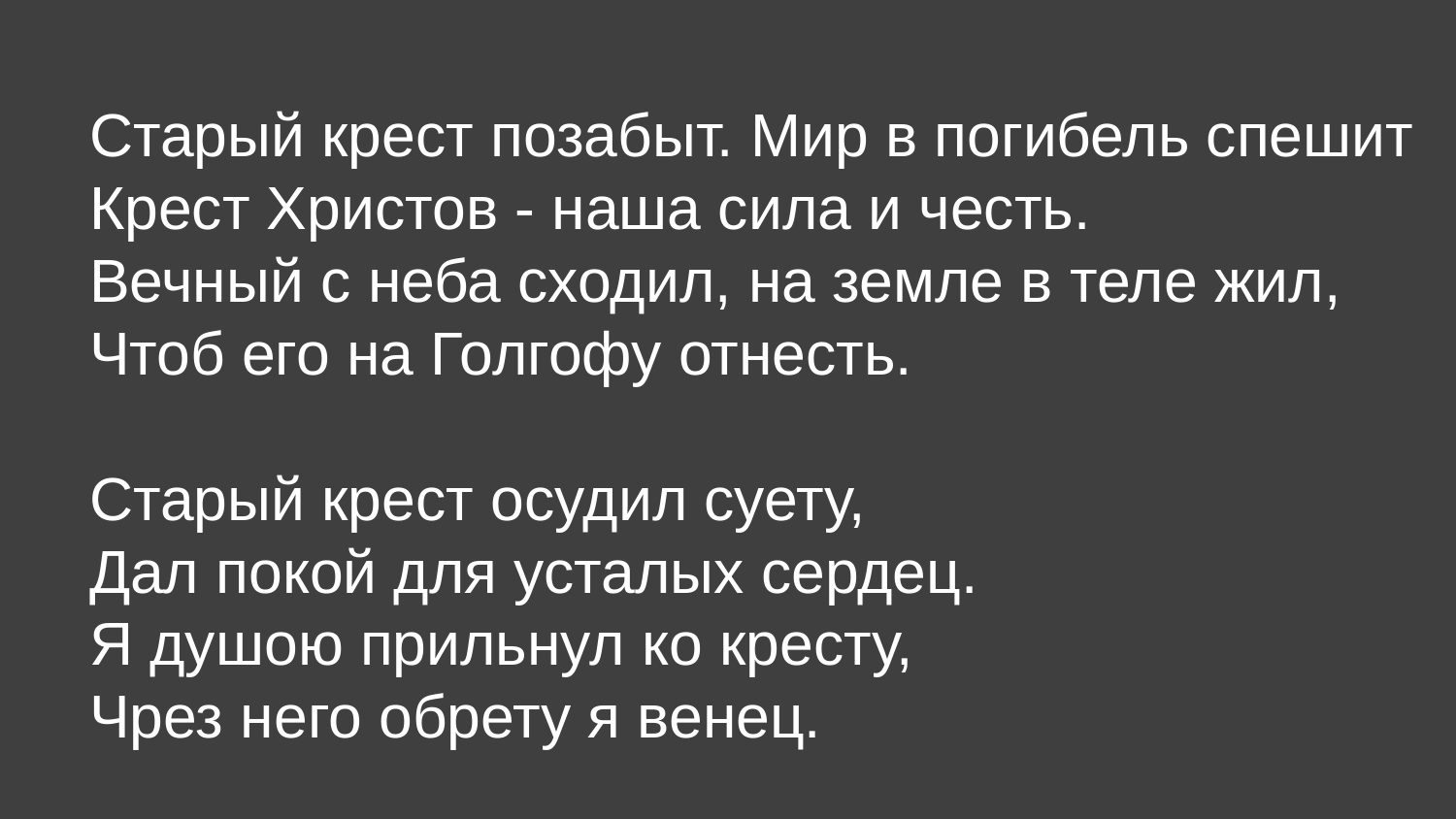

Старый крест позабыт. Мир в погибель спешит
Крест Христов - наша сила и честь.
Вечный с неба сходил, на земле в теле жил,
Чтоб его на Голгофу отнесть.

Старый крест осудил суету,
Дал покой для усталых сердец.
Я душою прильнул ко кресту,
Чрез него обрету я венец.